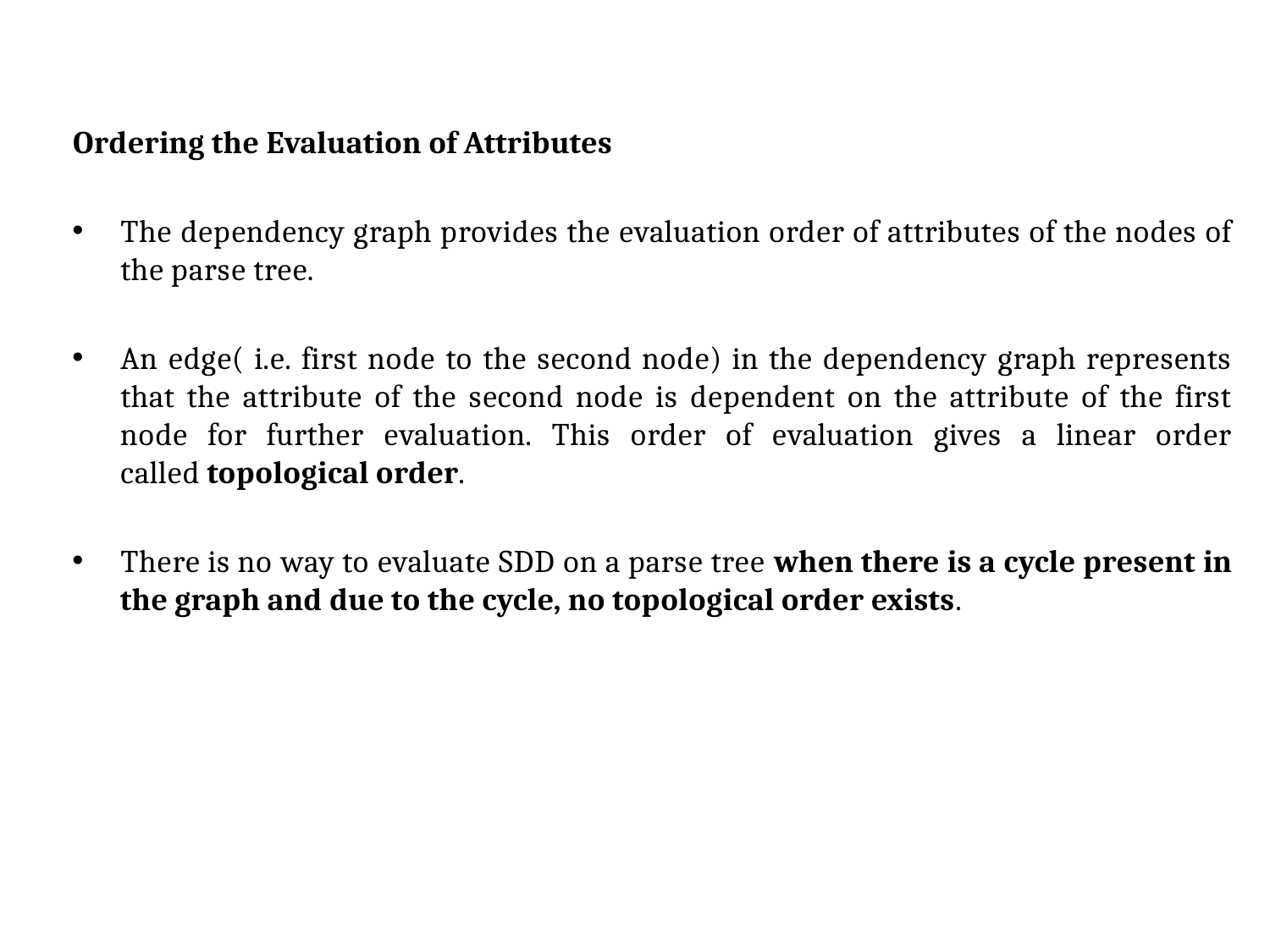

Ordering the Evaluation of Attributes

The dependency graph provides the evaluation order of attributes of the nodes of the parse tree.

An edge( i.e. first node to the second node) in the dependency graph represents that the attribute of the second node is dependent on the attribute of the first node for further evaluation. This order of evaluation gives a linear order called topological order.

There is no way to evaluate SDD on a parse tree when there is a cycle present in the graph and due to the cycle, no topological order exists.